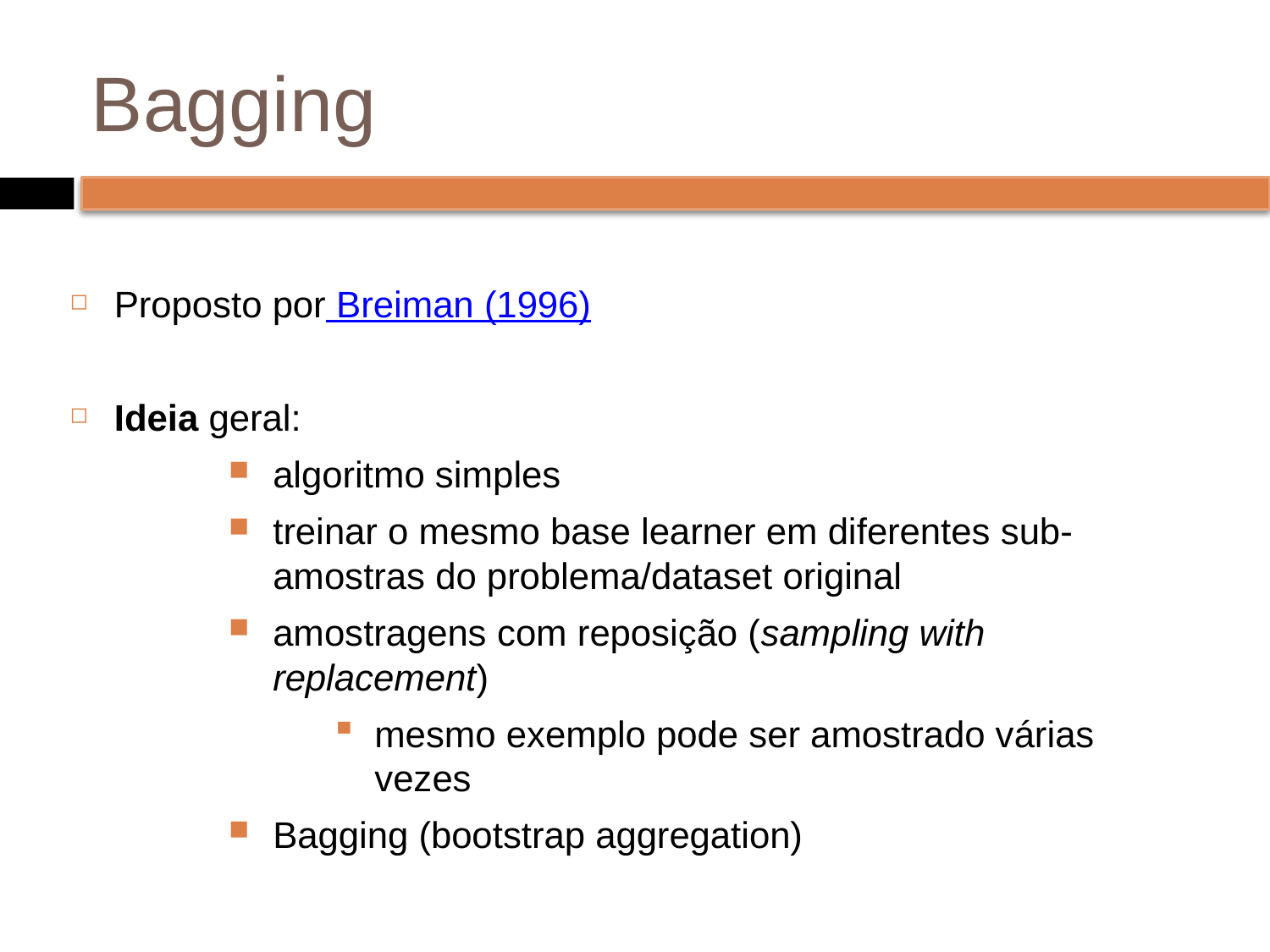

# Bagging

Proposto por Breiman (1996)

Ideia geral:
algoritmo simples
treinar o mesmo base learner em diferentes sub-amostras do problema/dataset original
amostragens com reposição (sampling with replacement)
mesmo exemplo pode ser amostrado várias vezes
Bagging (bootstrap aggregation)

34